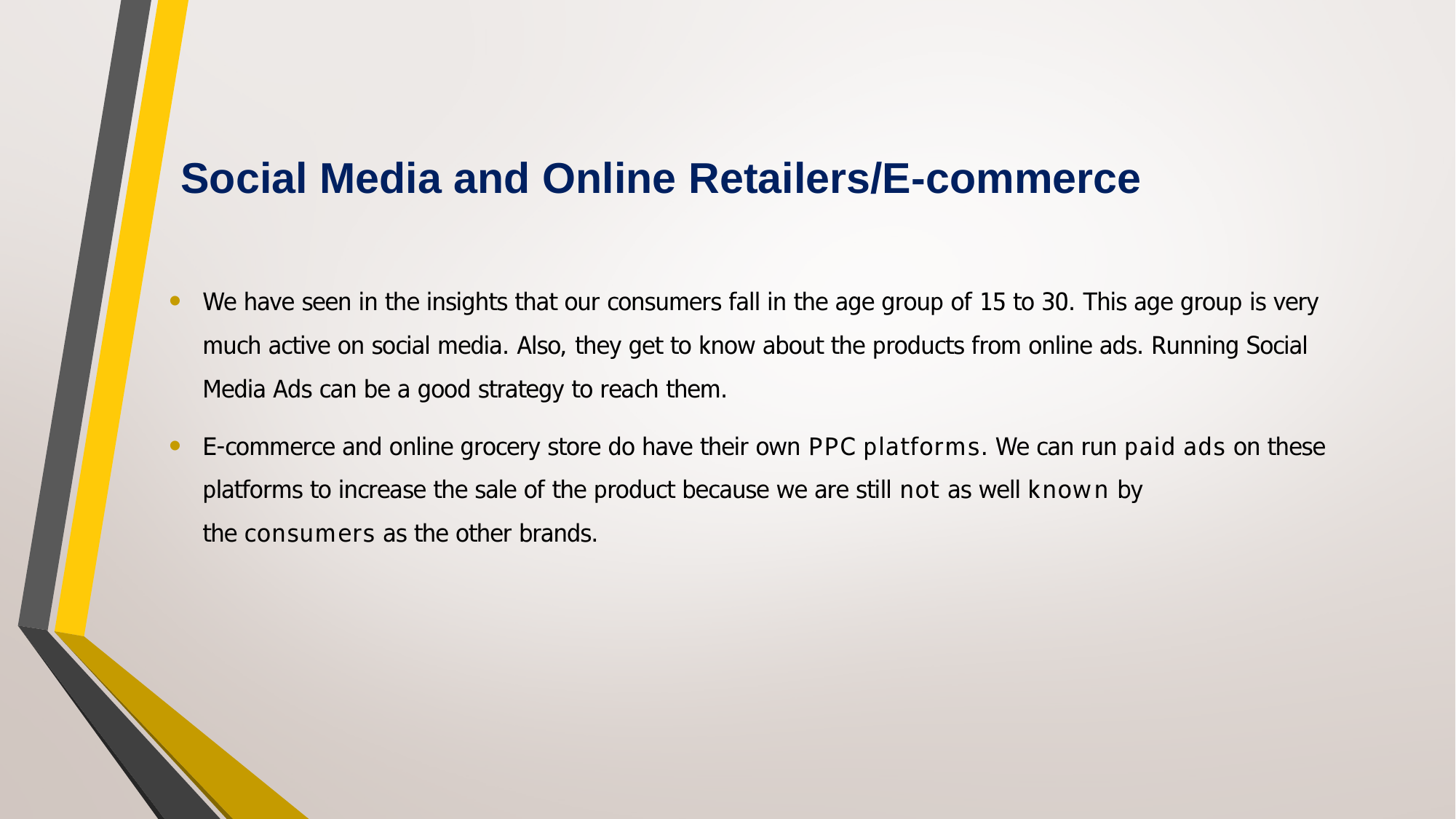

# Social Media and Online Retailers/E-commerce
We have seen in the insights that our consumers fall in the age group of 15 to 30. This age group is very much active on social media. Also, they get to know about the products from online ads. Running Social Media Ads can be a good strategy to reach them.
E-commerce and online grocery store do have their own PPC platforms. We can run paid ads on these platforms to increase the sale of the product because we are still not as well known by the consumers as the other brands.